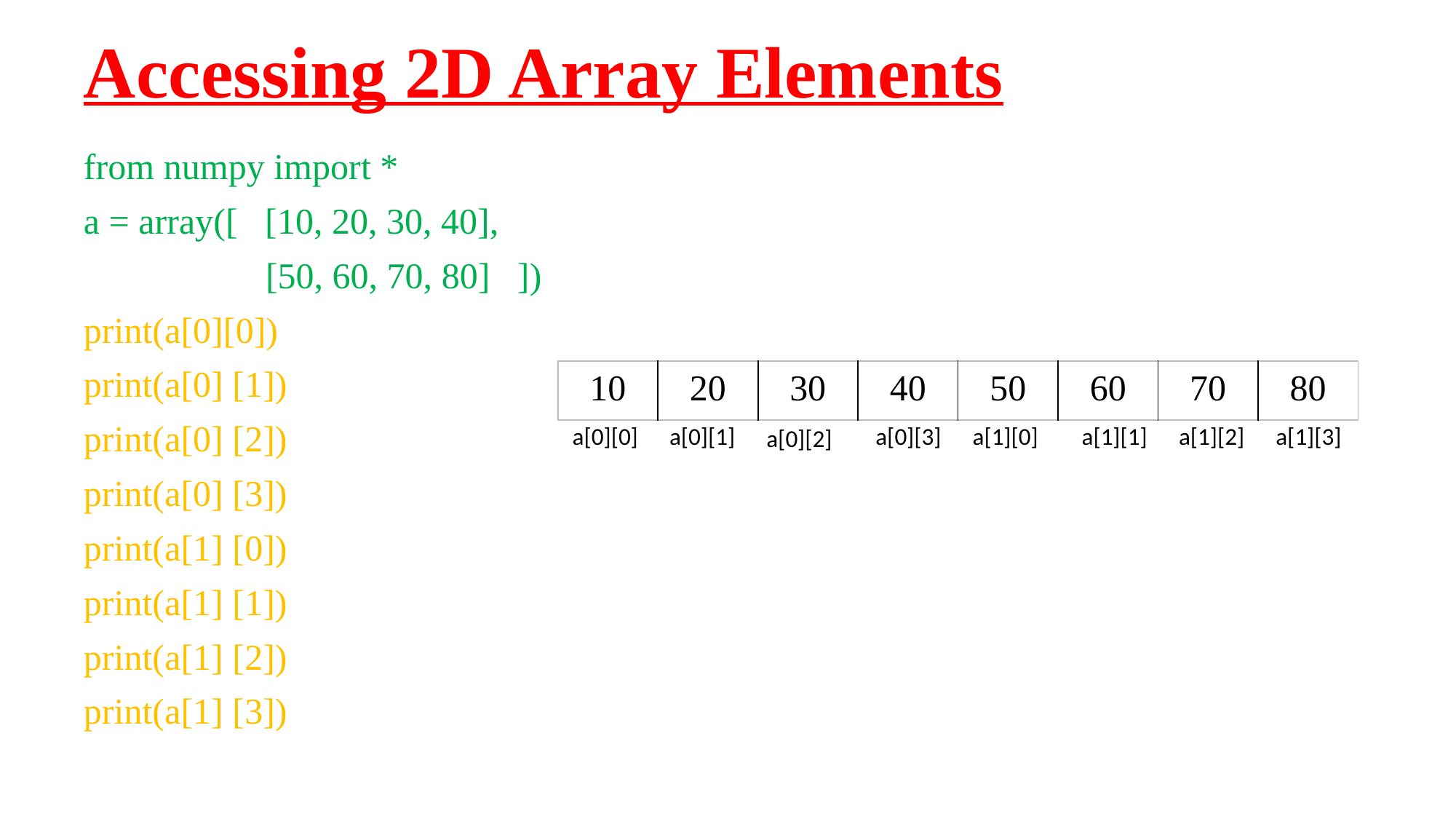

# Accessing 2D Array Elements
from numpy import *
a = array([   [10, 20, 30, 40],
                    [50, 60, 70, 80]   ])
print(a[0][0])
print(a[0] [1])
print(a[0] [2])
print(a[0] [3])
print(a[1] [0])
print(a[1] [1])
print(a[1] [2])
print(a[1] [3])

| 10 | 20 | 30 | 40 | 50 | 60 | 70 | 80 |
| --- | --- | --- | --- | --- | --- | --- | --- |
| a[0][0] |
| --- |
| a[0][1] |
| --- |
| a[0][3] |
| --- |
| a[1][0] |
| --- |
| a[1][1] |
| --- |
| a[1][2] |
| --- |
| a[1][3] |
| --- |
| a[0][2] |
| --- |